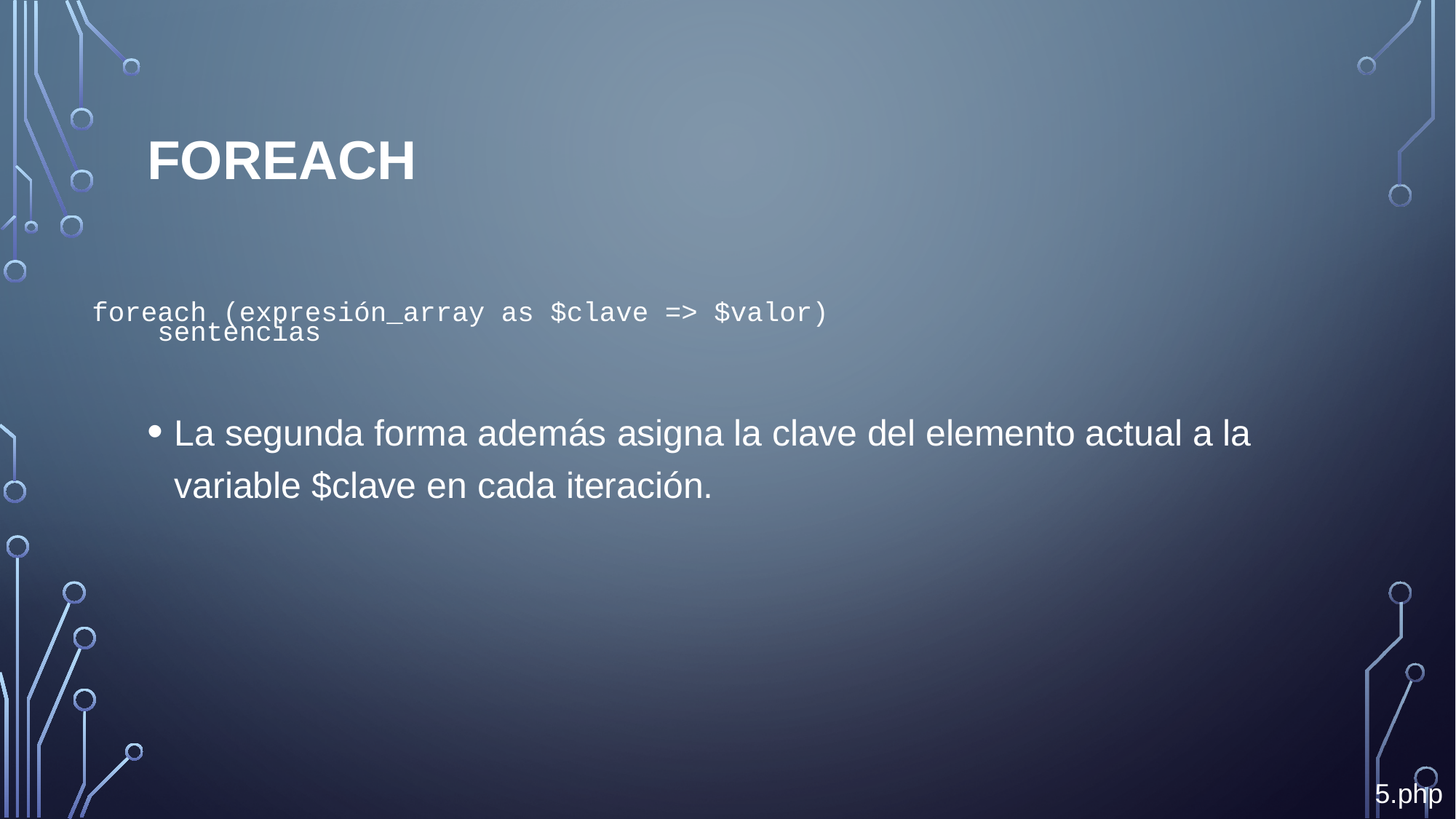

# Foreach

La segunda forma además asigna la clave del elemento actual a la variable $clave en cada iteración.

foreach (expresión_array as $clave => $valor)
    sentencias
5.php